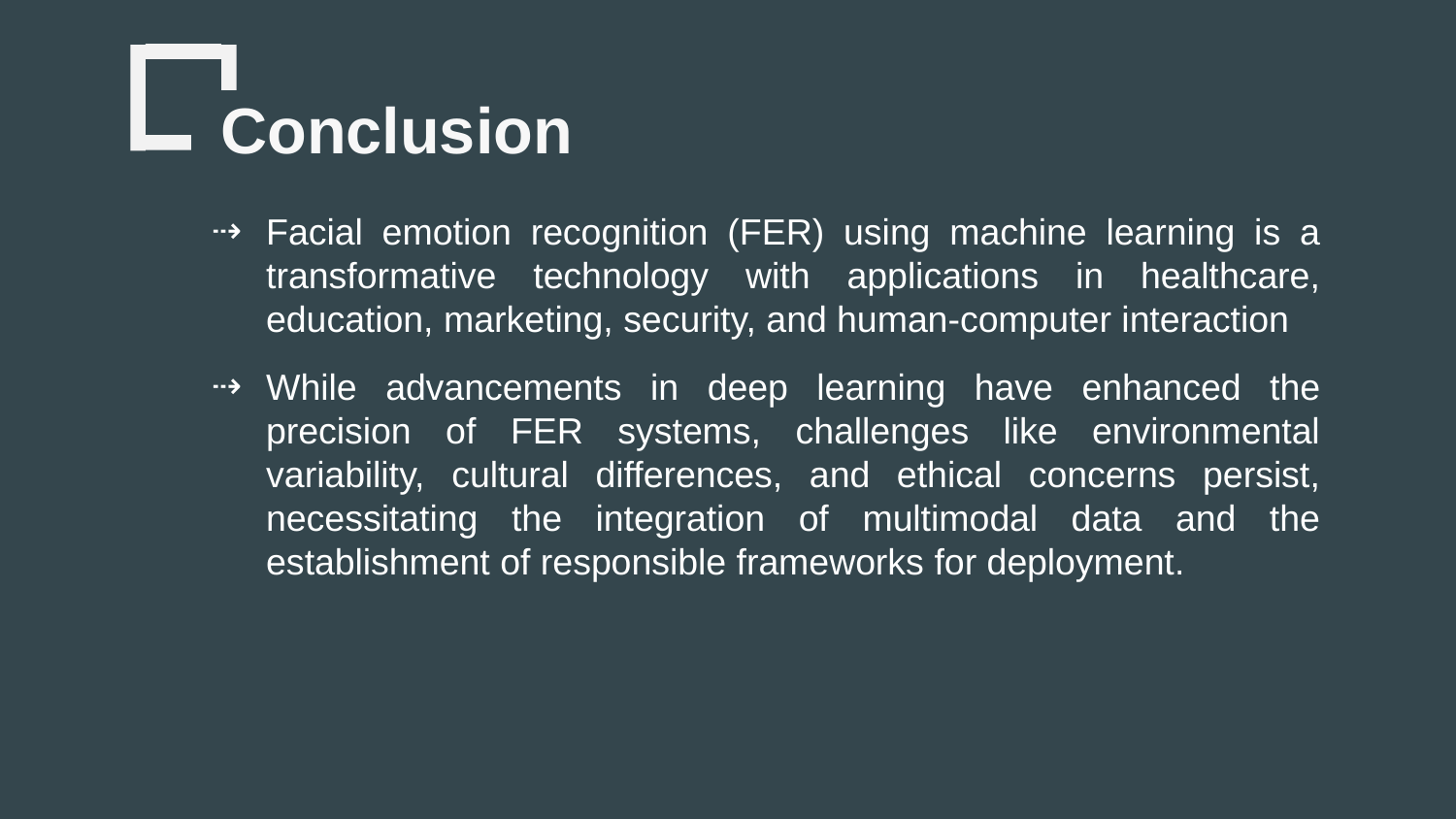

Conclusion
Facial emotion recognition (FER) using machine learning is a transformative technology with applications in healthcare, education, marketing, security, and human-computer interaction
While advancements in deep learning have enhanced the precision of FER systems, challenges like environmental variability, cultural differences, and ethical concerns persist, necessitating the integration of multimodal data and the establishment of responsible frameworks for deployment.